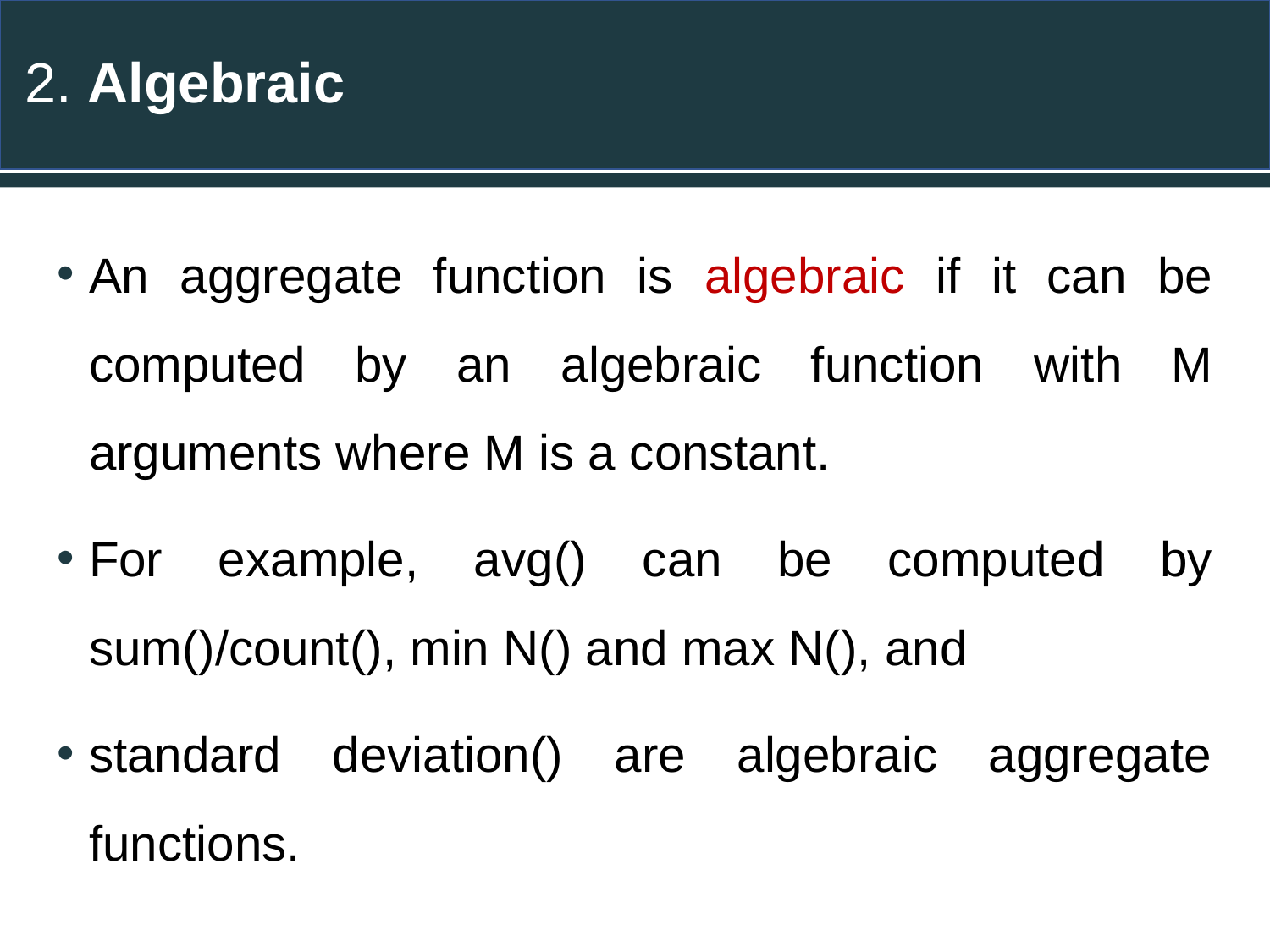

# 2. Algebraic
An aggregate function is algebraic if it can be computed by an algebraic function with M arguments where M is a constant.
For example, avg() can be computed by sum()/count(), min N() and max N(), and
standard deviation() are algebraic aggregate functions.